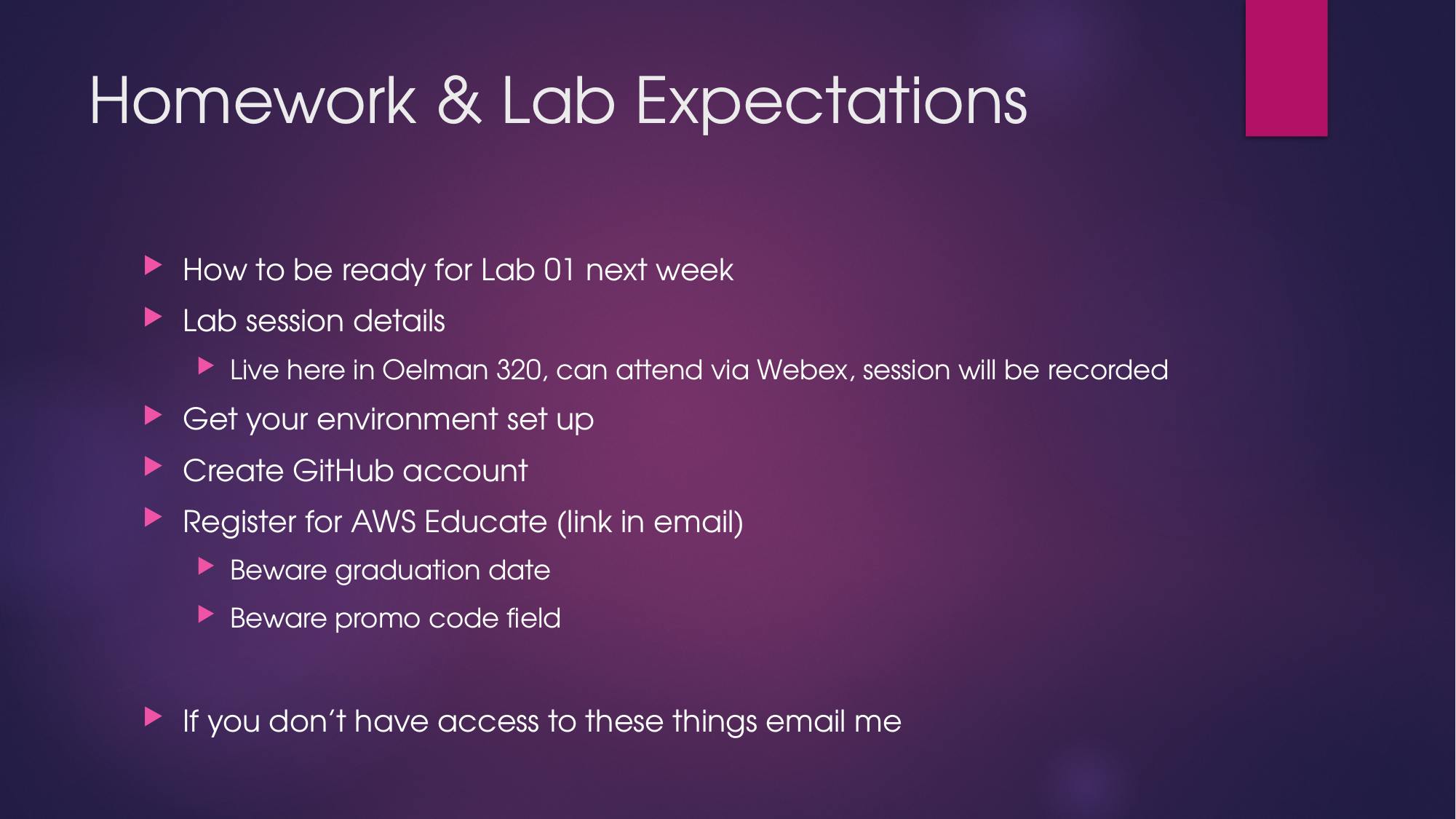

# Homework & Lab Expectations
How to be ready for Lab 01 next week
Lab session details
Live here in Oelman 320, can attend via Webex, session will be recorded
Get your environment set up
Create GitHub account
Register for AWS Educate (link in email)
Beware graduation date
Beware promo code field

If you don’t have access to these things email me